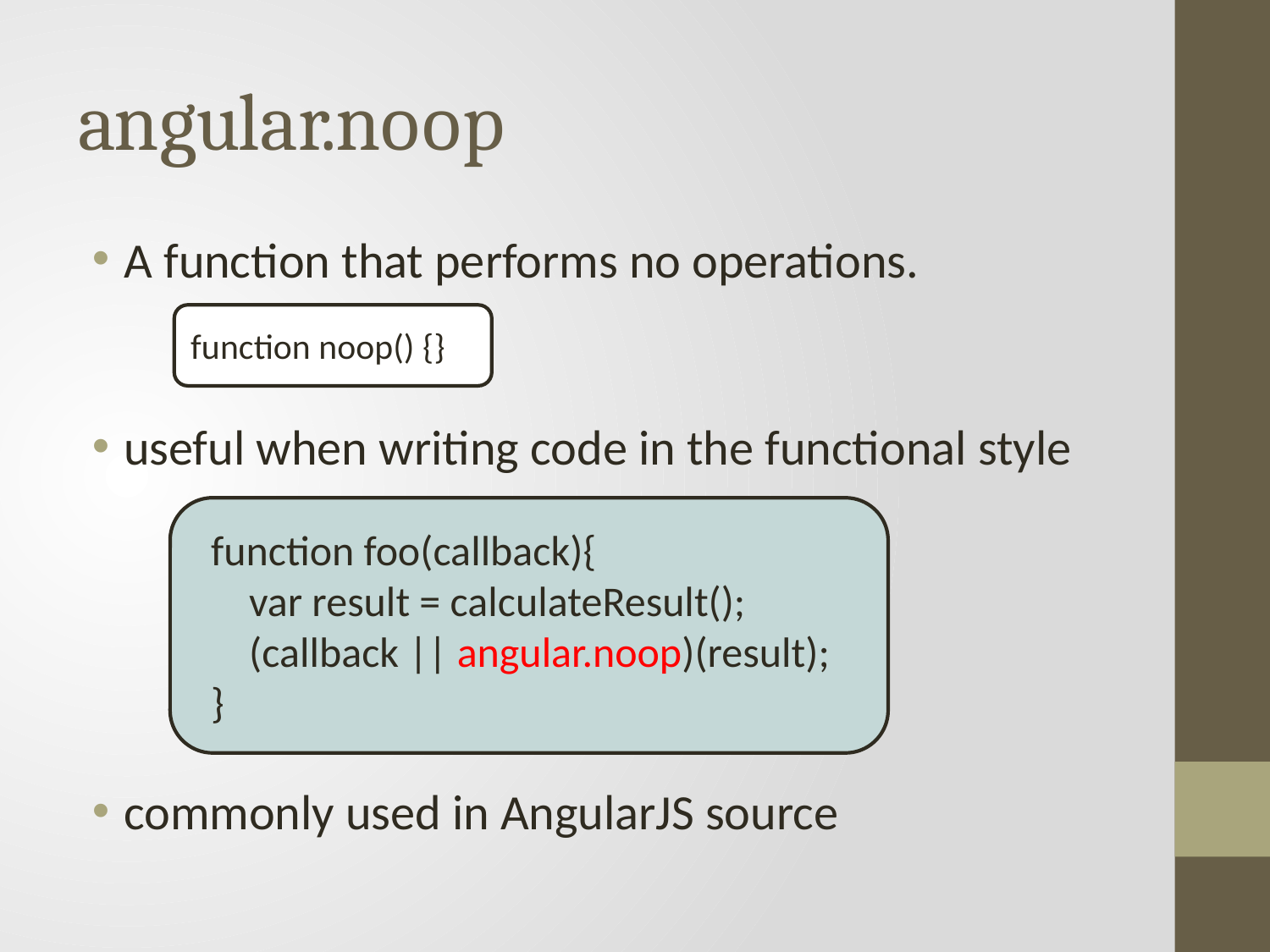

# angular.noop
A function that performs no operations.
useful when writing code in the functional style
commonly used in AngularJS source
function noop() {}
function foo(callback){
    var result = calculateResult();
    (callback || angular.noop)(result);
}